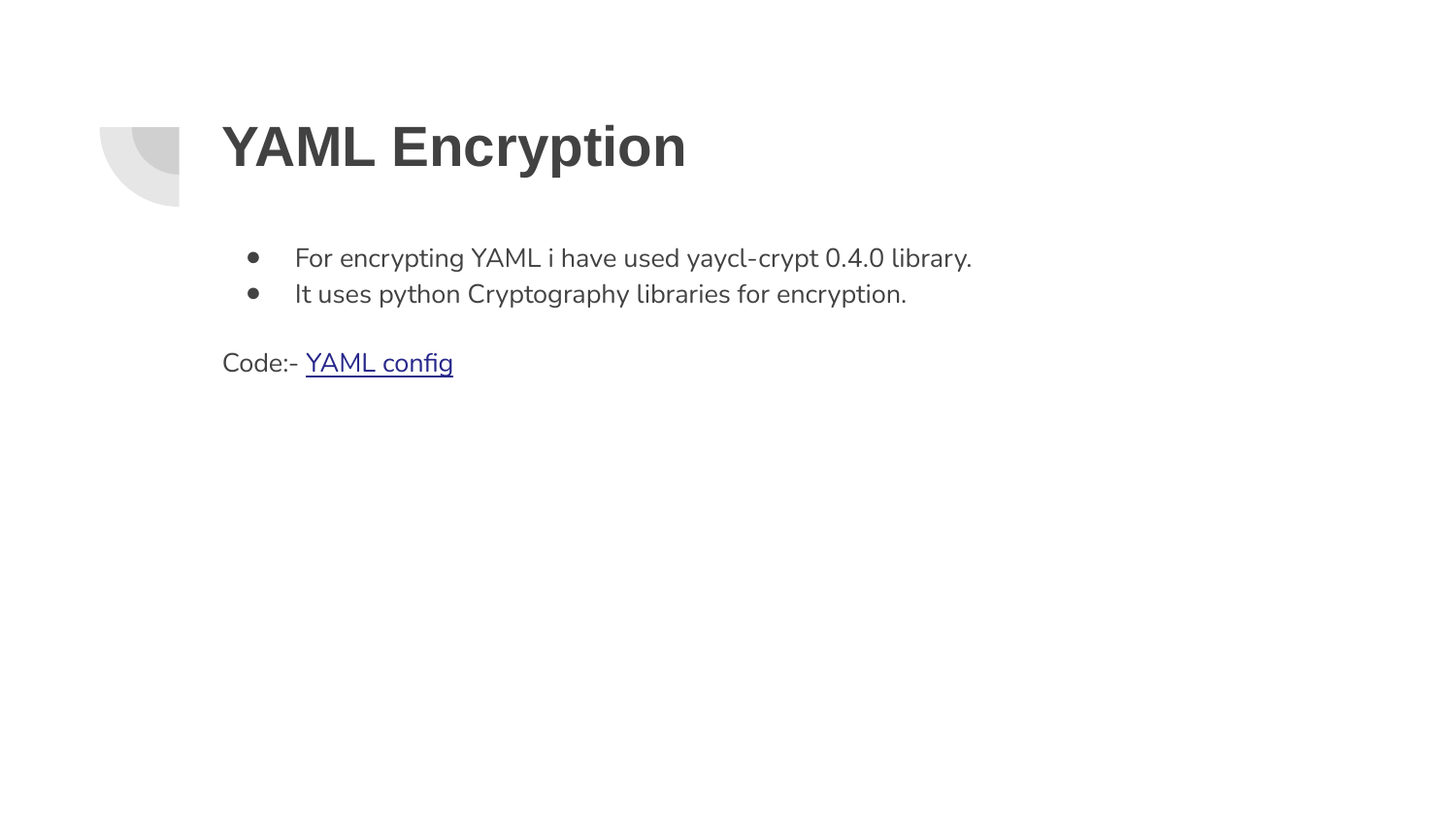

# YAML Encryption
For encrypting YAML i have used yaycl-crypt 0.4.0 library.
It uses python Cryptography libraries for encryption.
Code:- YAML config